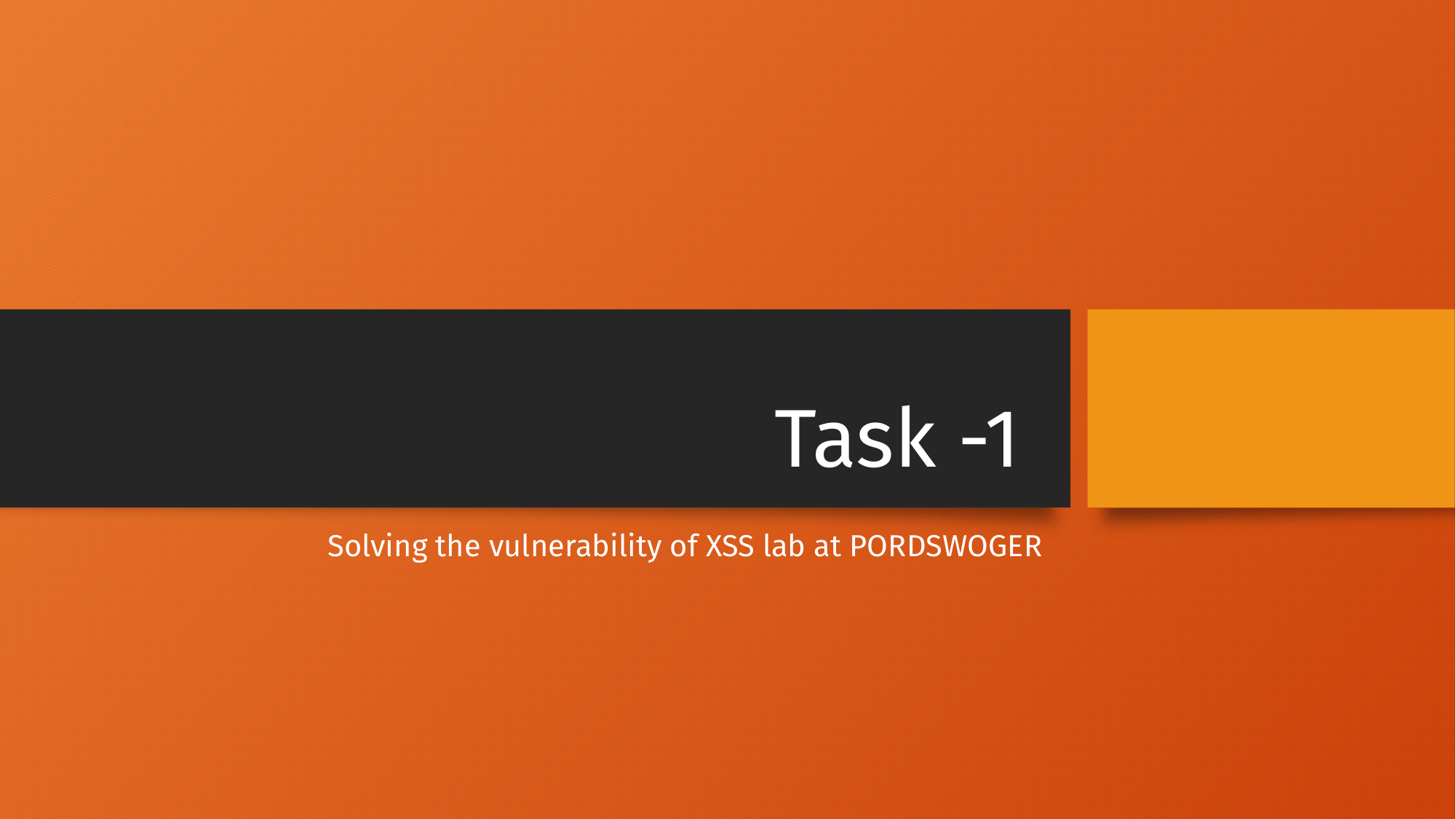

# Task -1
Solving the vulnerability of XSS lab at PORDSWOGER